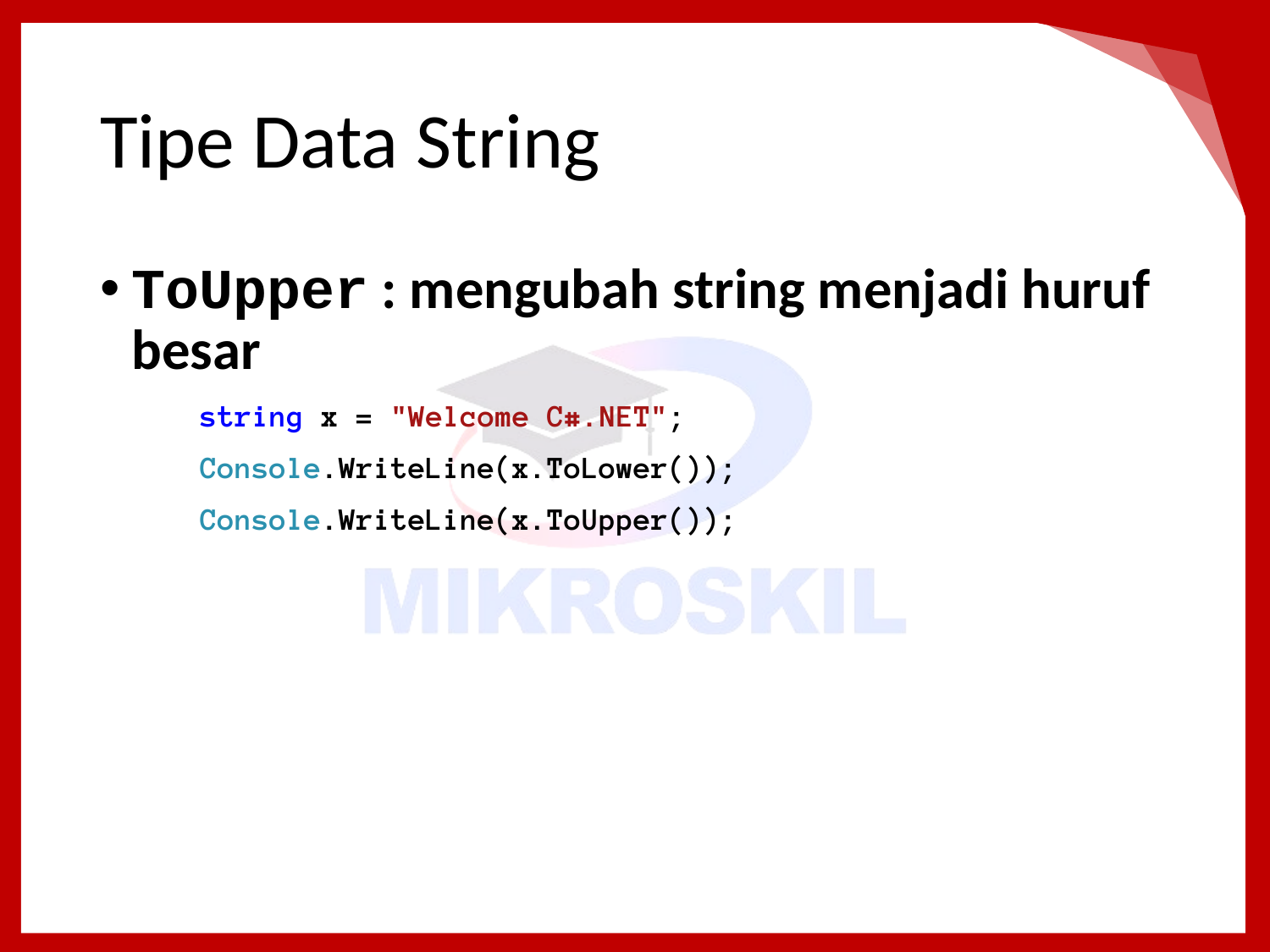

# Tipe Data String
ToUpper : mengubah string menjadi huruf besar
string x = "Welcome C#.NET";
Console.WriteLine(x.ToLower());
Console.WriteLine(x.ToUpper());